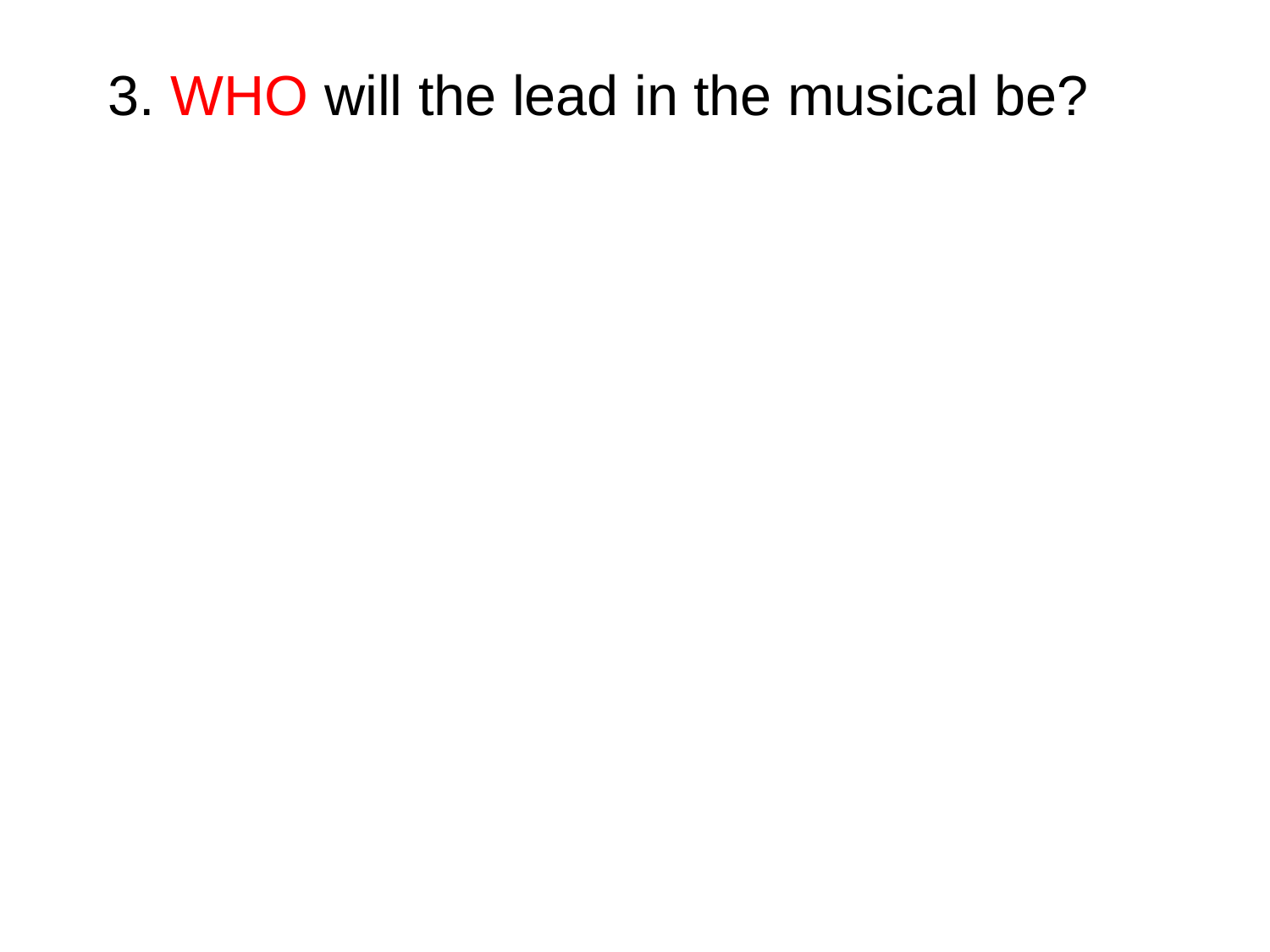

3. WHO will the lead in the musical be?